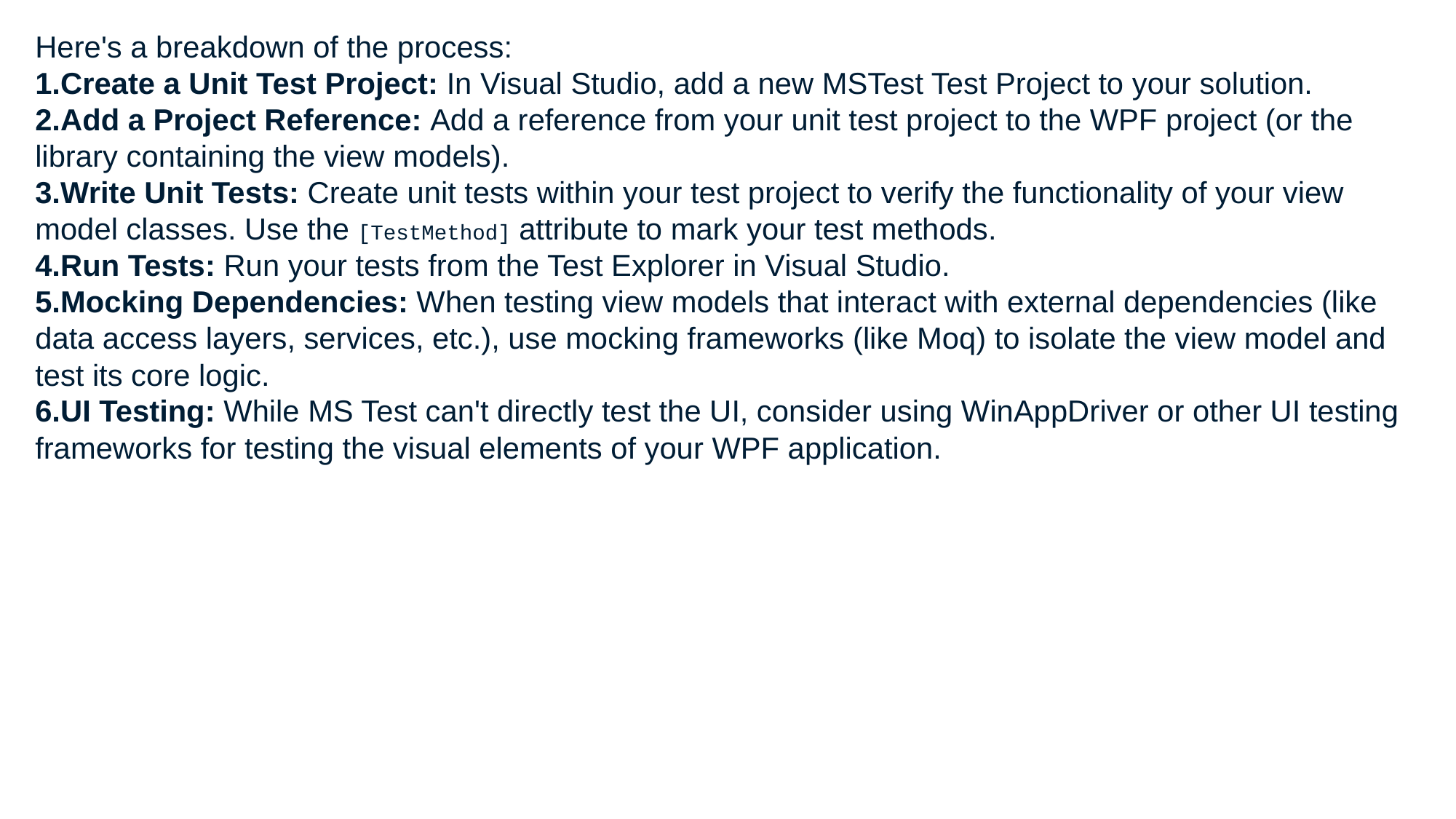

Here's a breakdown of the process:
Create a Unit Test Project: In Visual Studio, add a new MSTest Test Project to your solution.
Add a Project Reference: Add a reference from your unit test project to the WPF project (or the library containing the view models).
Write Unit Tests: Create unit tests within your test project to verify the functionality of your view model classes. Use the [TestMethod] attribute to mark your test methods.
Run Tests: Run your tests from the Test Explorer in Visual Studio.
Mocking Dependencies: When testing view models that interact with external dependencies (like data access layers, services, etc.), use mocking frameworks (like Moq) to isolate the view model and test its core logic.
UI Testing: While MS Test can't directly test the UI, consider using WinAppDriver or other UI testing frameworks for testing the visual elements of your WPF application.